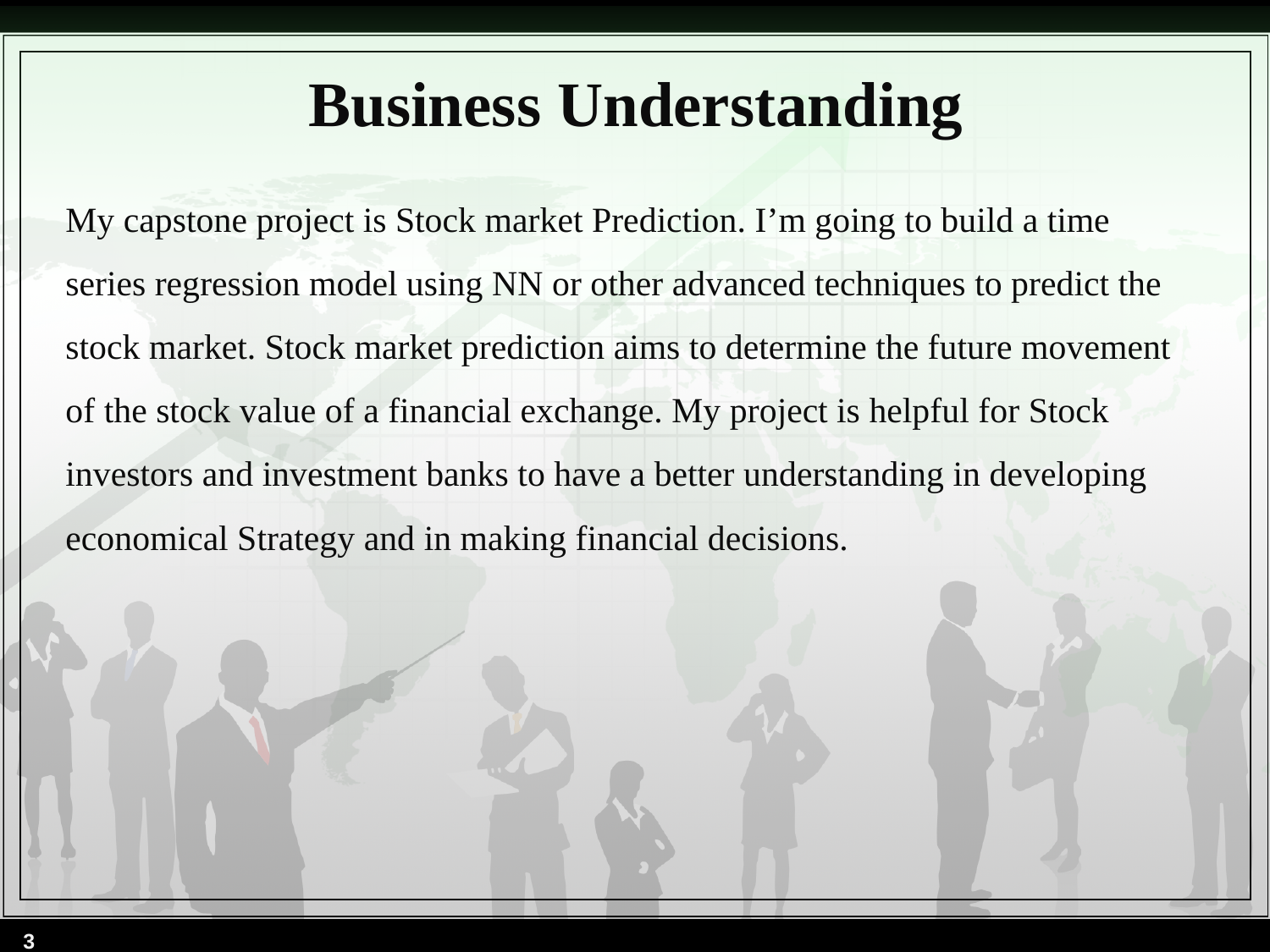

# Business Understanding
My capstone project is Stock market Prediction. I’m going to build a time series regression model using NN or other advanced techniques to predict the stock market. Stock market prediction aims to determine the future movement of the stock value of a financial exchange. My project is helpful for Stock investors and investment banks to have a better understanding in developing economical Strategy and in making financial decisions.
3